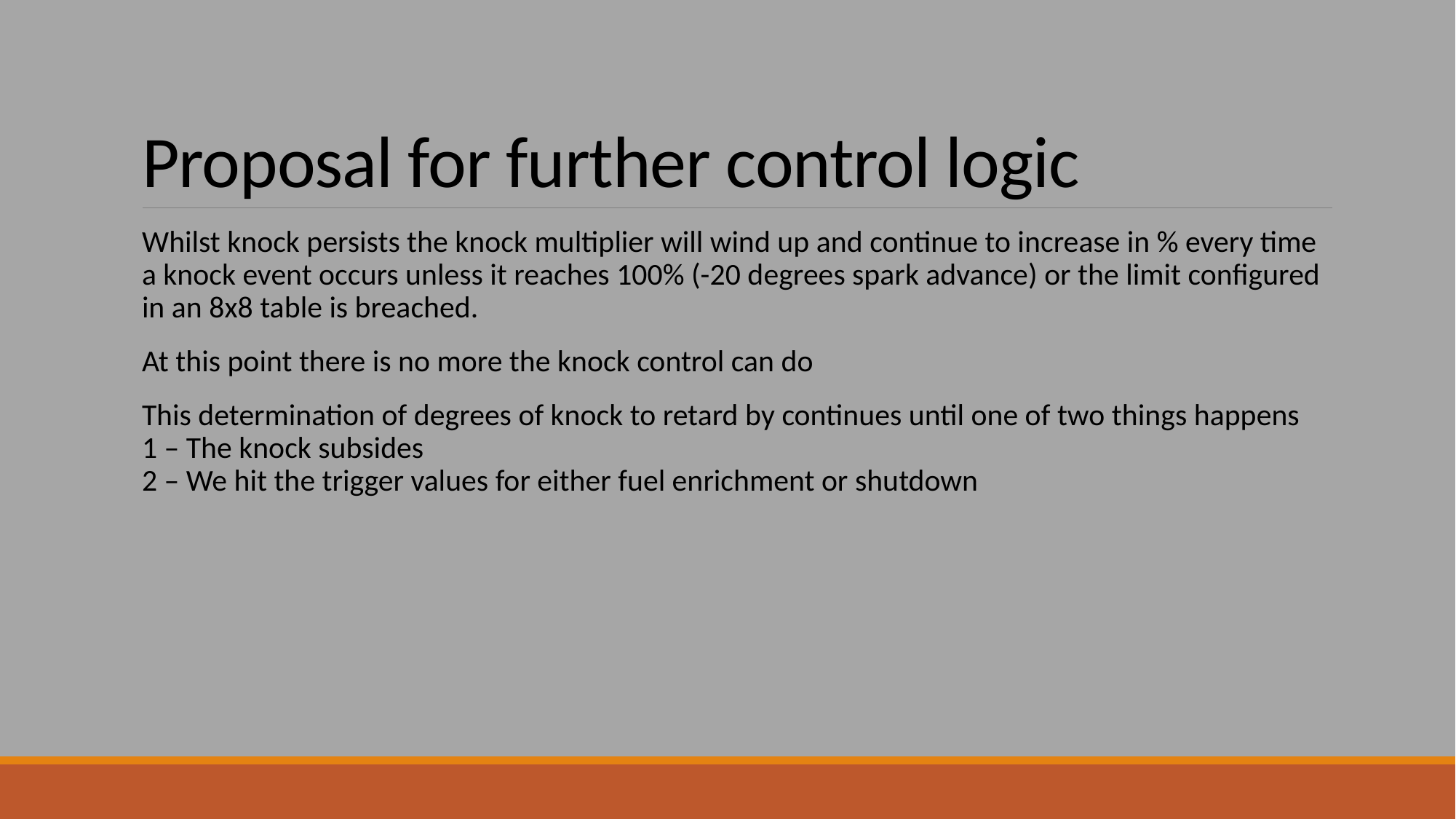

# Proposal for further control logic
Whilst knock persists the knock multiplier will wind up and continue to increase in % every time a knock event occurs unless it reaches 100% (-20 degrees spark advance) or the limit configured in an 8x8 table is breached.
At this point there is no more the knock control can do
This determination of degrees of knock to retard by continues until one of two things happens
1 – The knock subsides
2 – We hit the trigger values for either fuel enrichment or shutdown